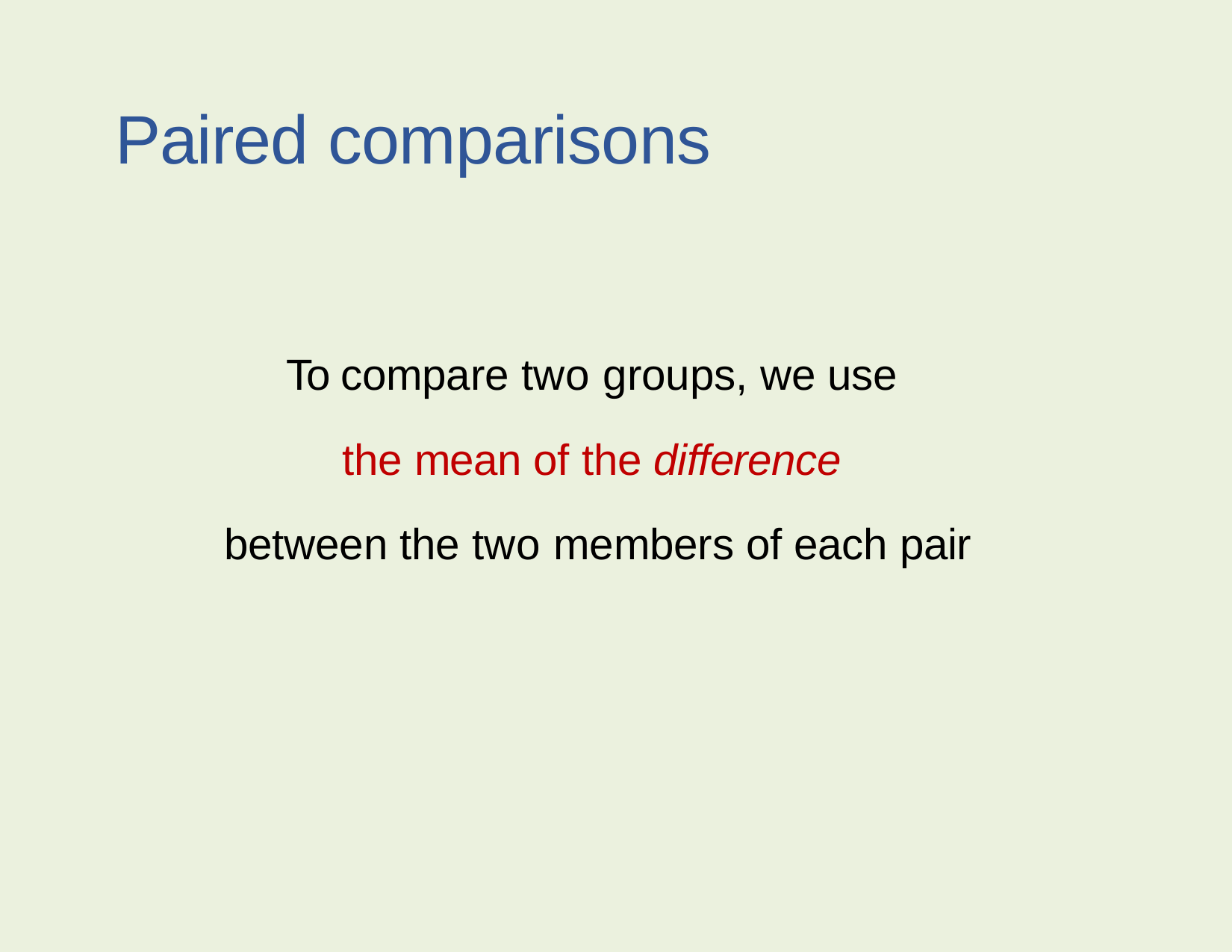

Paired comparisons
To compare two groups, we use
the mean of the difference
between the two members of each pair